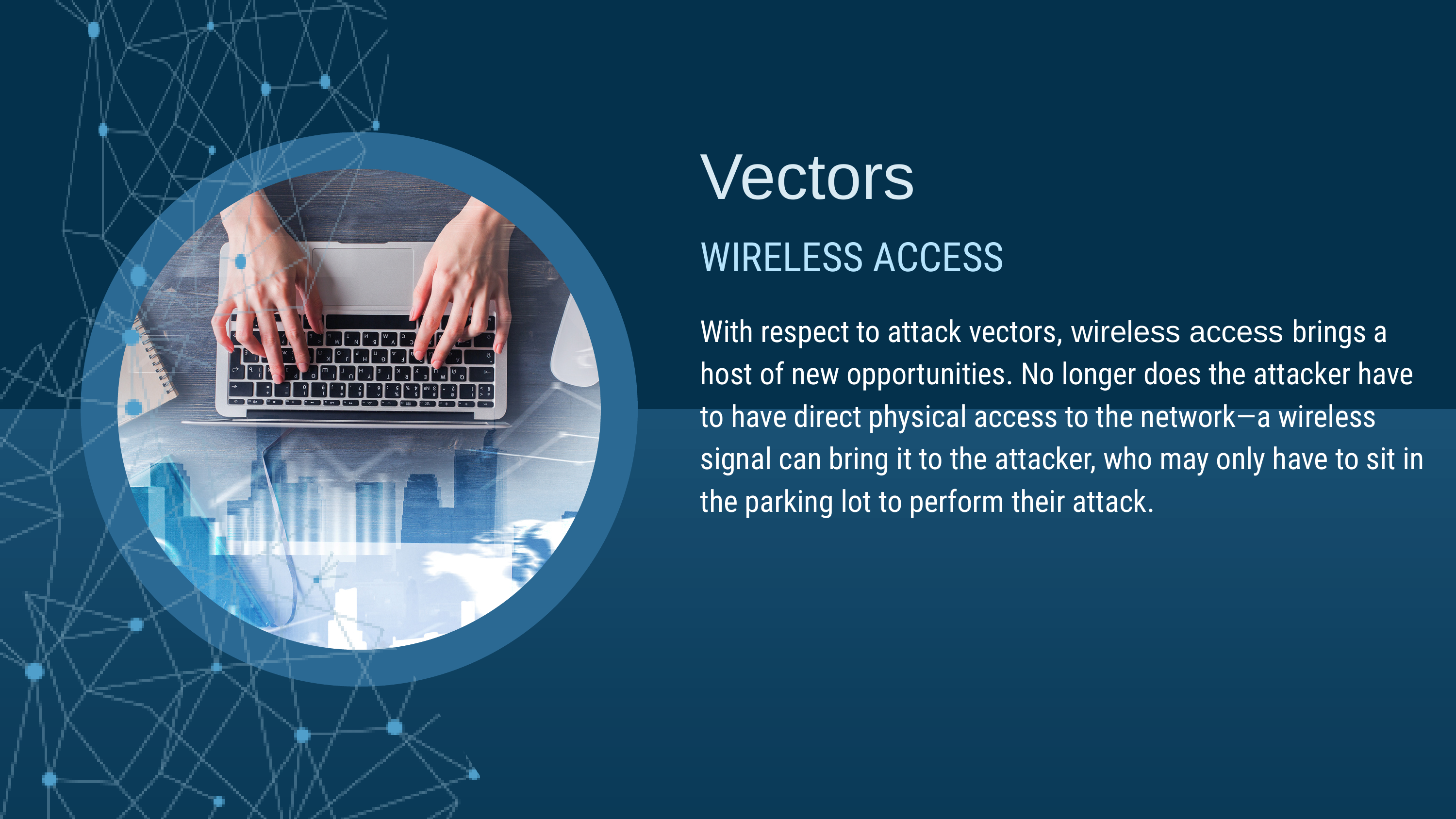

Vectors

WIRELESS ACCESS
With respect to attack vectors, wireless access brings a host of new opportunities. No longer does the attacker have to have direct physical access to the network—a wireless signal can bring it to the attacker, who may only have to sit in the parking lot to perform their attack.